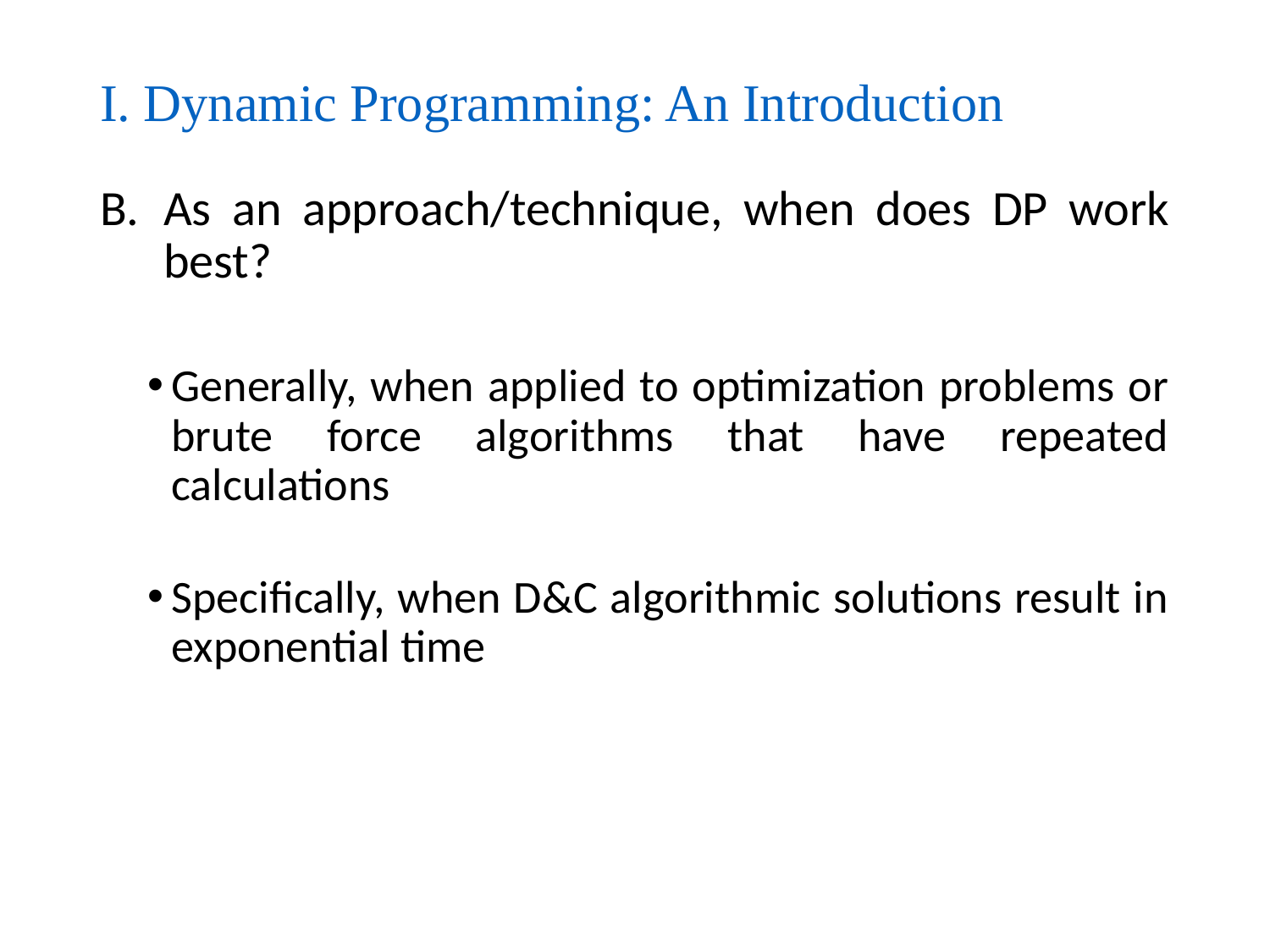

# I. Dynamic Programming: An Introduction
As an approach/technique, when does DP work best?

Generally, when applied to optimization problems or brute force algorithms that have repeated calculations

Specifically, when D&C algorithmic solutions result in exponential time